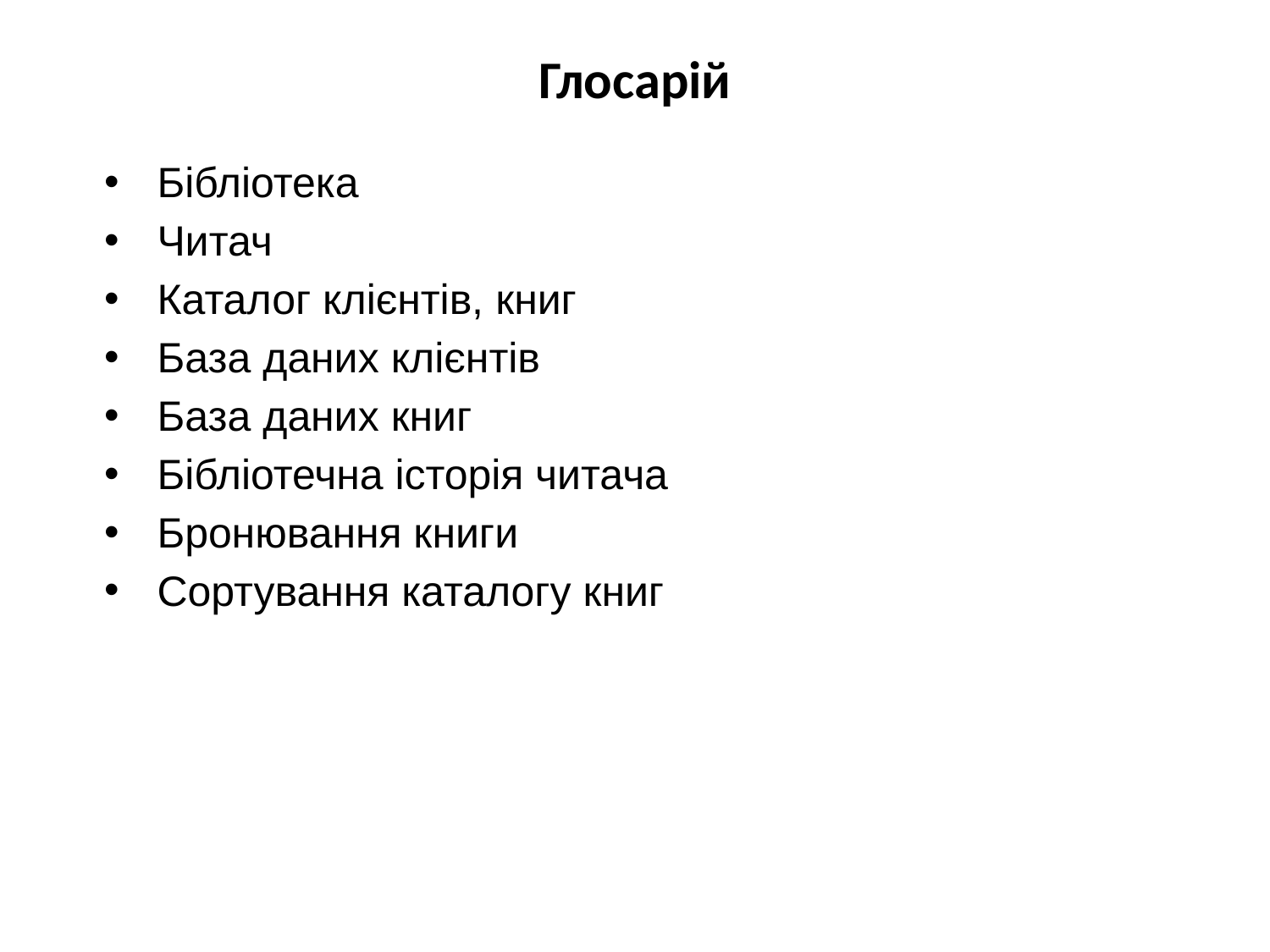

# Глосарій
Бібліотека
Читач
Каталог клієнтів, книг
База даних клієнтів
База даних книг
Бібліотечна історія читача
Бронювання книги
Сортування каталогу книг